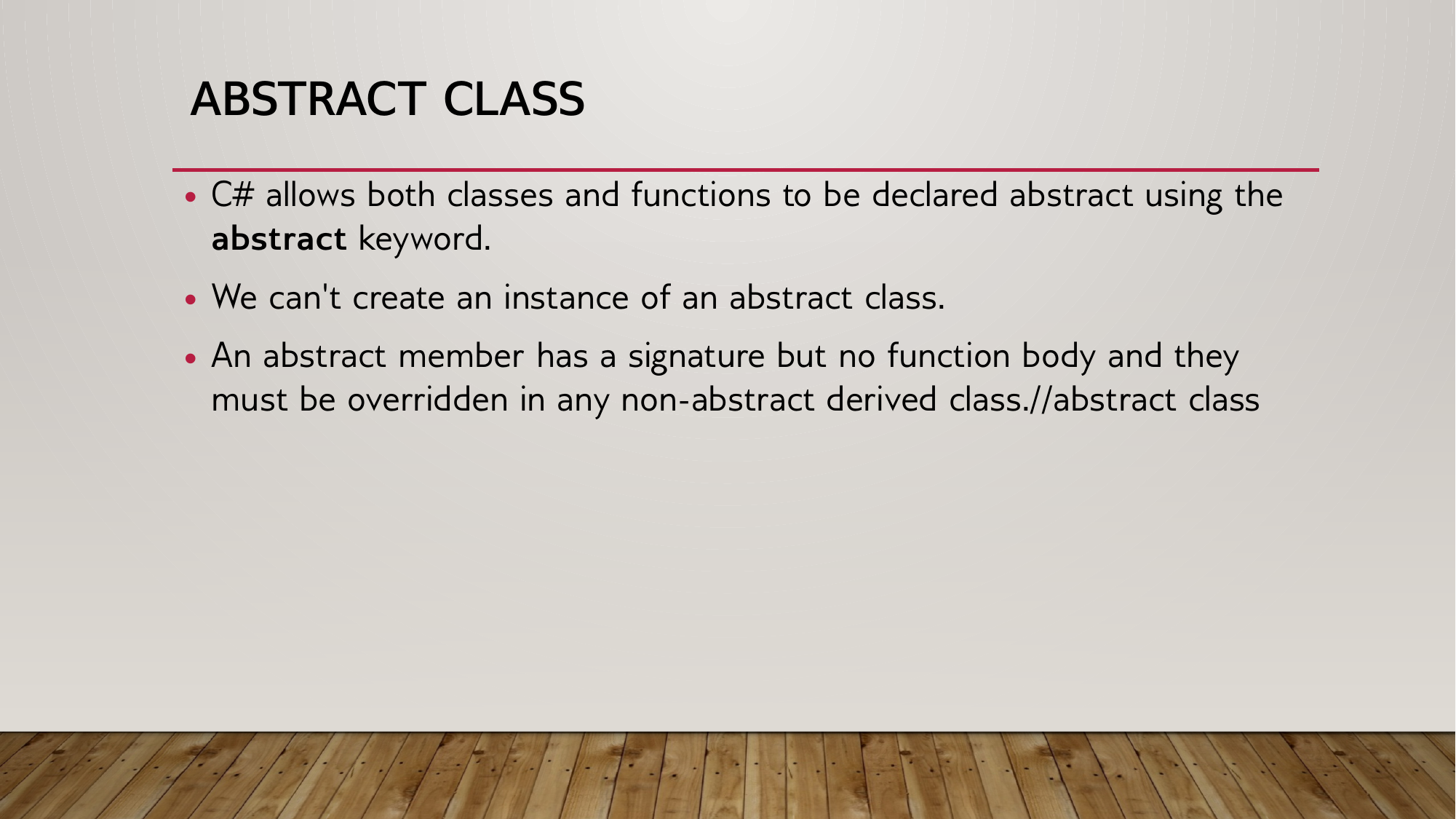

# Abstract Class
C# allows both classes and functions to be declared abstract using the abstract keyword.
We can't create an instance of an abstract class.
An abstract member has a signature but no function body and they must be overridden in any non-abstract derived class.//abstract class